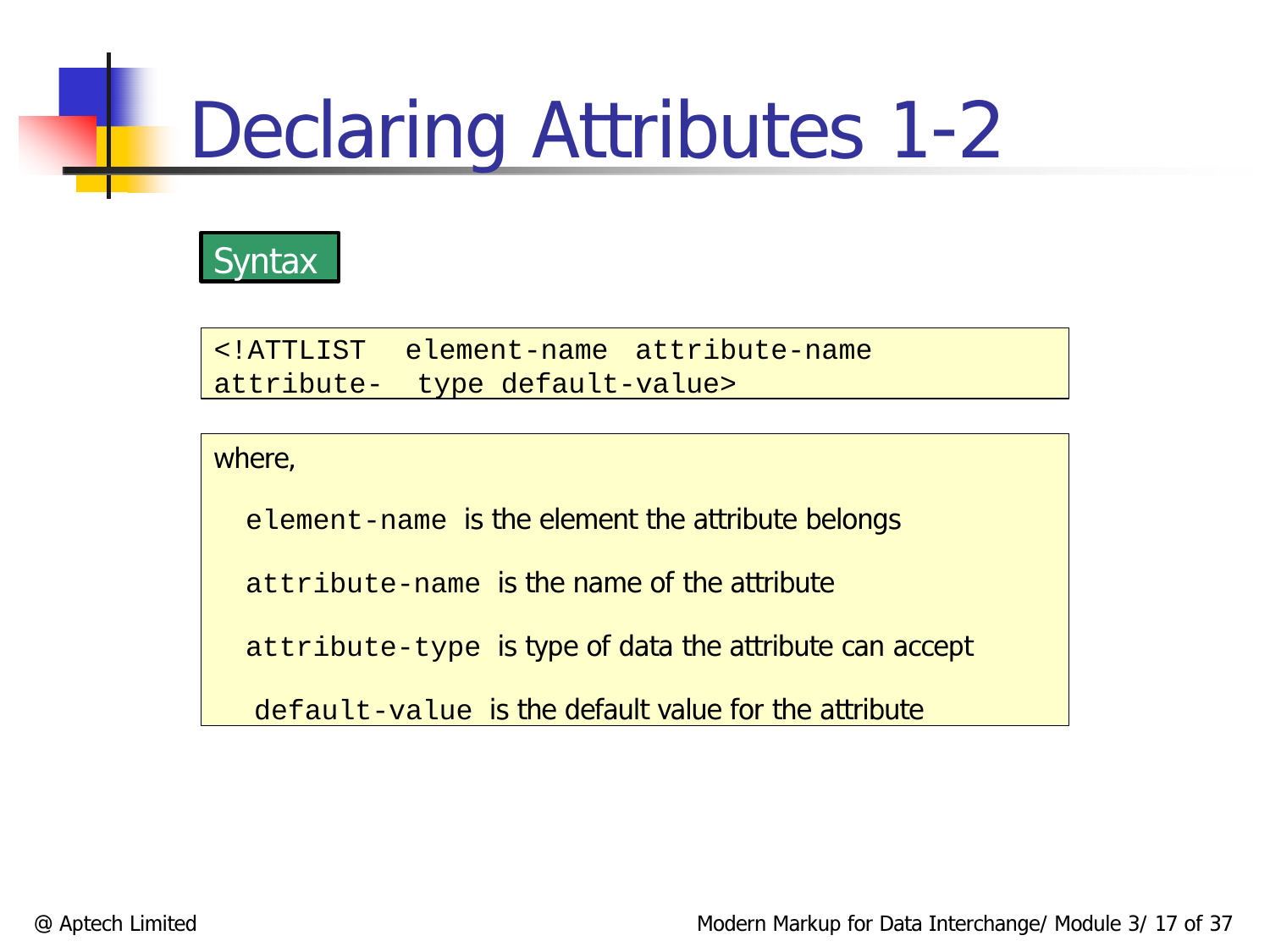

# Declaring Attributes 1-2

Syntax
<!ATTLIST	element-name	attribute-name	attribute-  type default-value>
where,
element-name is the element the attribute belongs
attribute-name is the name of the attribute  attribute-type is type of data the attribute can accept  default-value is the default value for the attribute
@ Aptech Limited
Modern Markup for Data Interchange/ Module 3/ 17 of 37